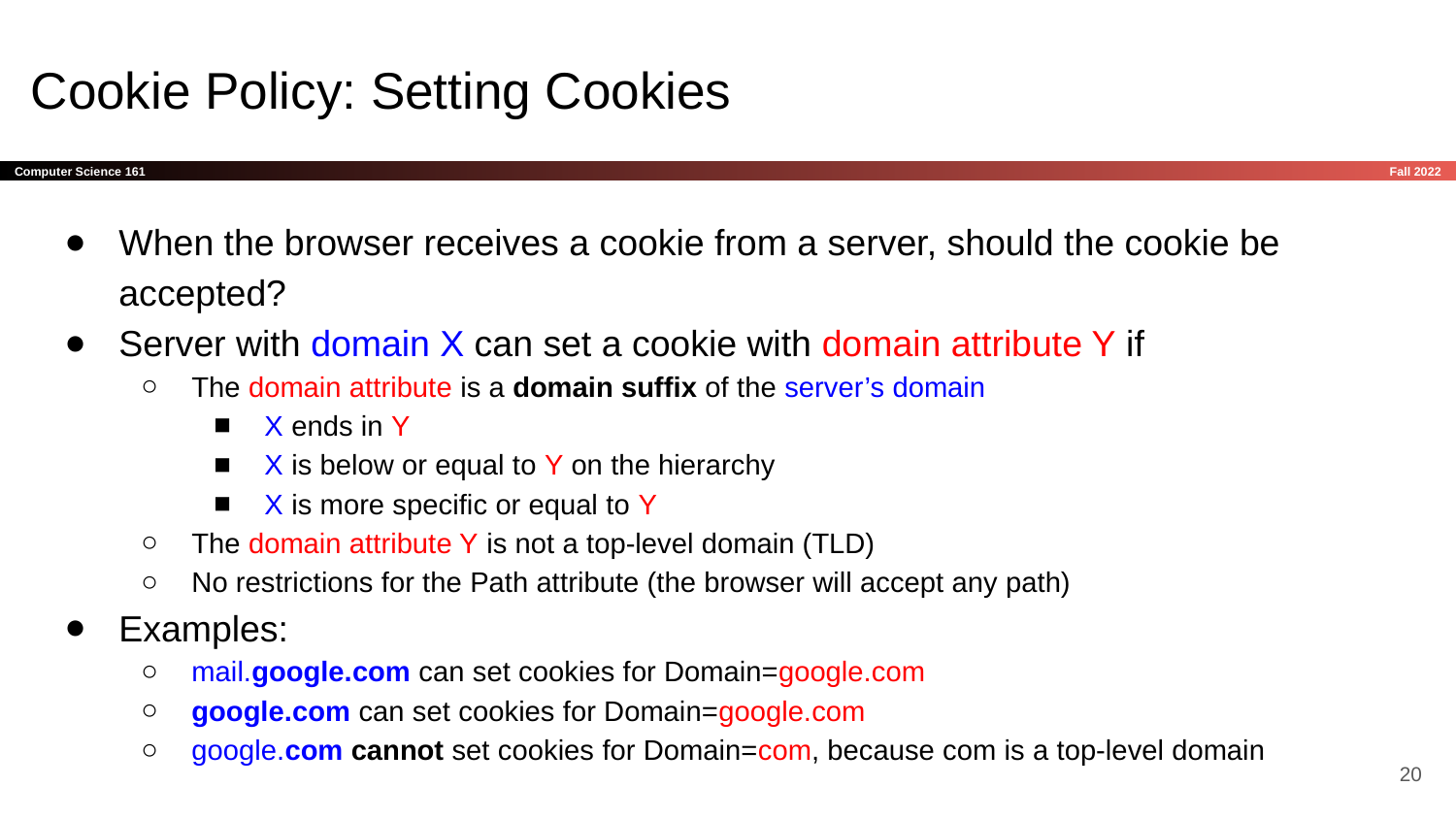

# Cookie Policy: Setting Cookies
When the browser receives a cookie from a server, should the cookie be accepted?
Server with domain X can set a cookie with domain attribute Y if
The domain attribute is a domain suffix of the server’s domain
X ends in Y
X is below or equal to Y on the hierarchy
X is more specific or equal to Y
The domain attribute Y is not a top-level domain (TLD)
No restrictions for the Path attribute (the browser will accept any path)
Examples:
mail.google.com can set cookies for Domain=google.com
google.com can set cookies for Domain=google.com
google.com cannot set cookies for Domain=com, because com is a top-level domain
20